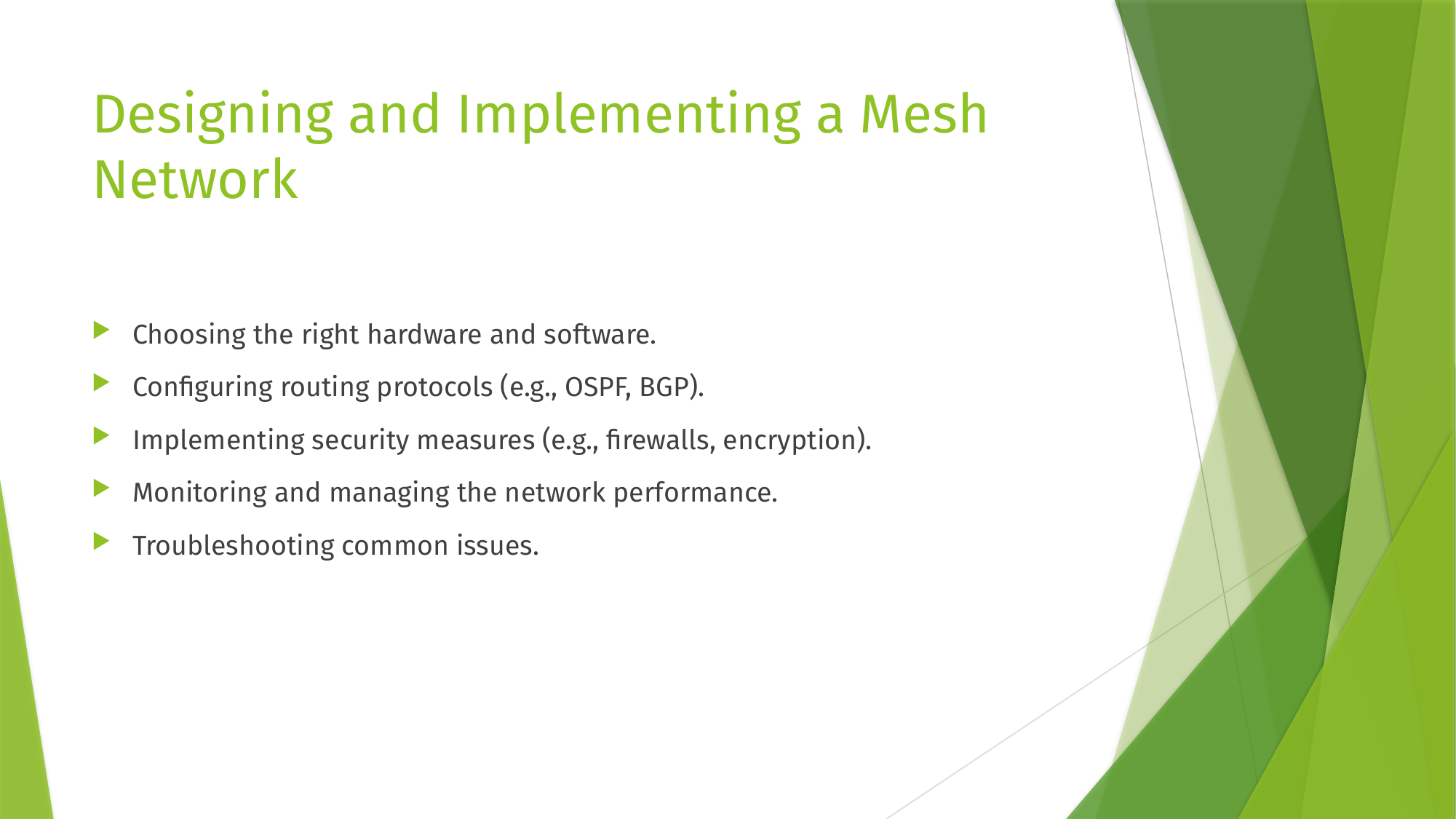

# Designing and Implementing a Mesh Network

Choosing the right hardware and software.
Configuring routing protocols (e.g., OSPF, BGP).
Implementing security measures (e.g., firewalls, encryption).
Monitoring and managing the network performance.
Troubleshooting common issues.